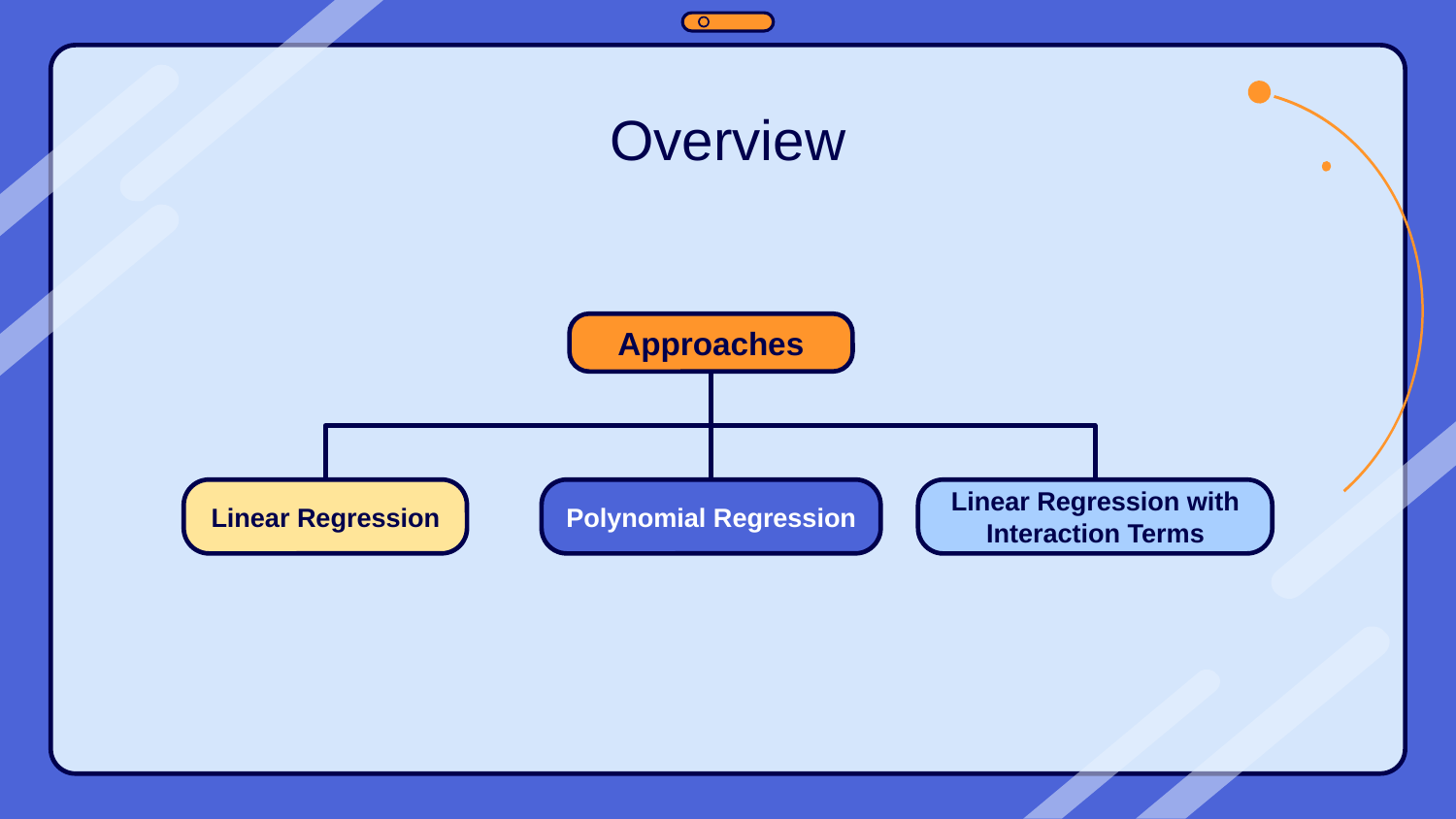

# Overview
Approaches
Linear Regression
Polynomial Regression
Linear Regression with Interaction Terms